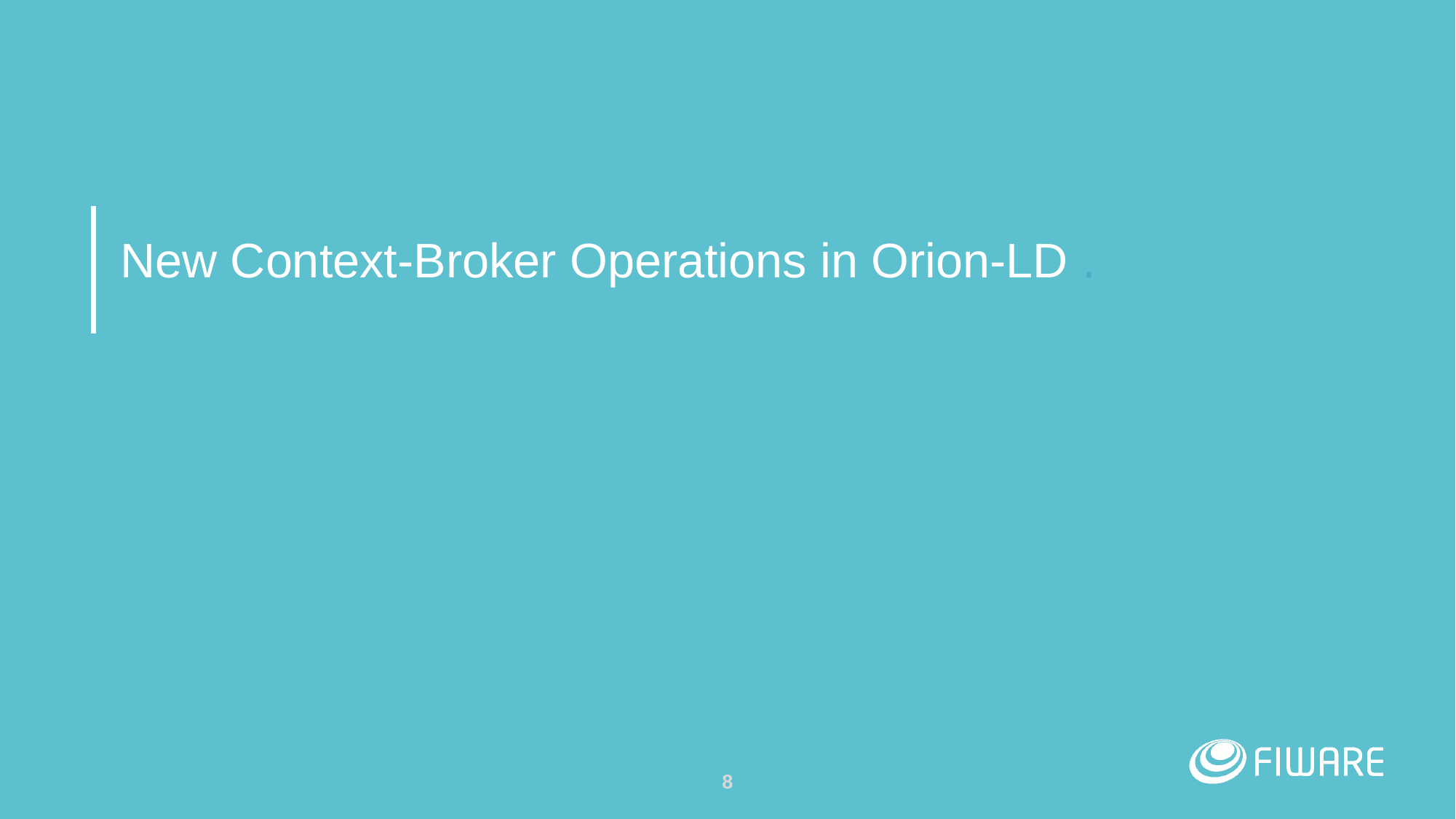

# New Context-Broker Operations in Orion-LD .
8